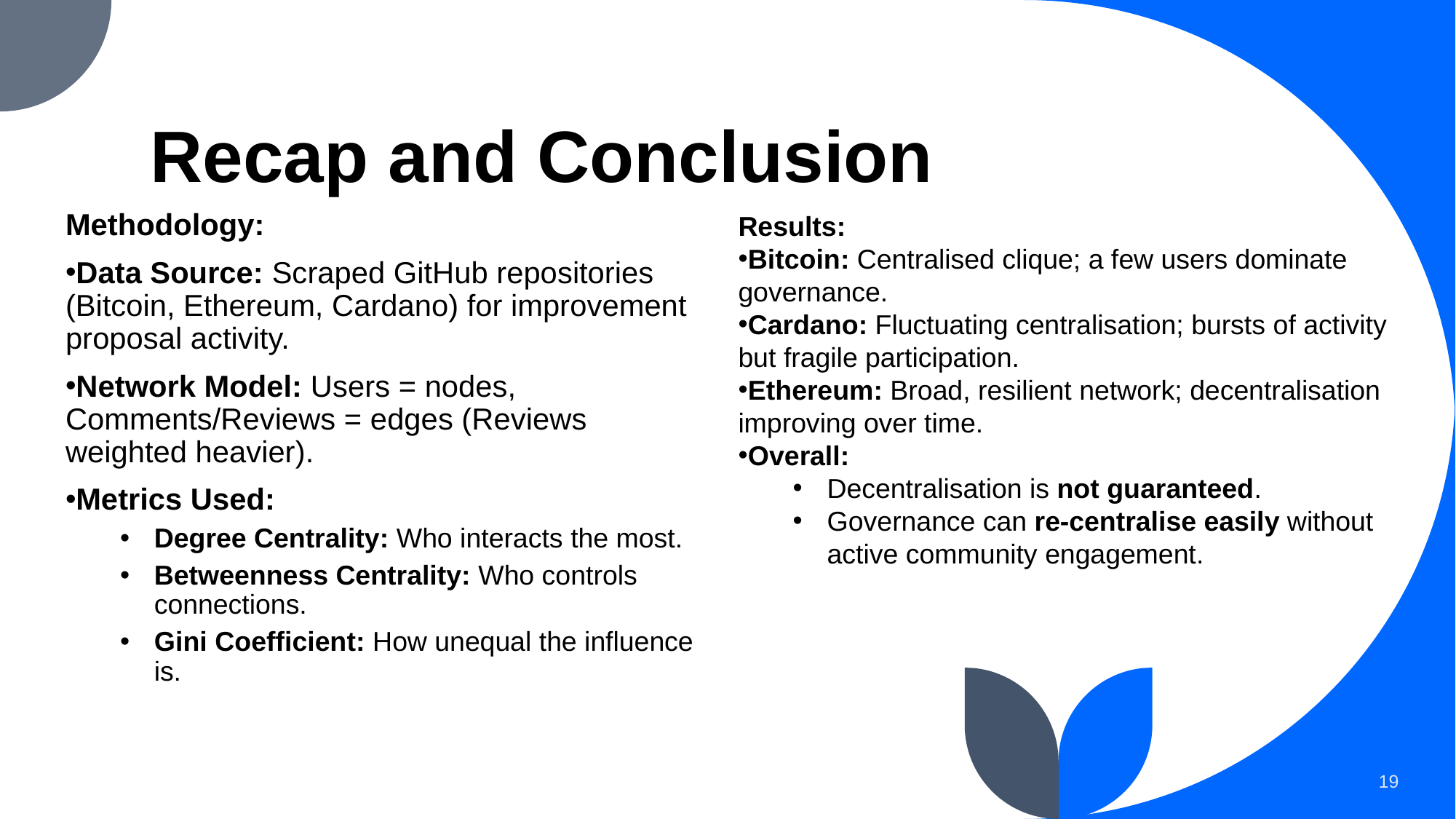

# Recap and Conclusion
Methodology:
Data Source: Scraped GitHub repositories (Bitcoin, Ethereum, Cardano) for improvement proposal activity.
Network Model: Users = nodes, Comments/Reviews = edges (Reviews weighted heavier).
Metrics Used:
Degree Centrality: Who interacts the most.
Betweenness Centrality: Who controls connections.
Gini Coefficient: How unequal the influence is.

Results:
Bitcoin: Centralised clique; a few users dominate governance.
Cardano: Fluctuating centralisation; bursts of activity but fragile participation.
Ethereum: Broad, resilient network; decentralisation improving over time.
Overall:
Decentralisation is not guaranteed.
Governance can re-centralise easily without active community engagement.

19